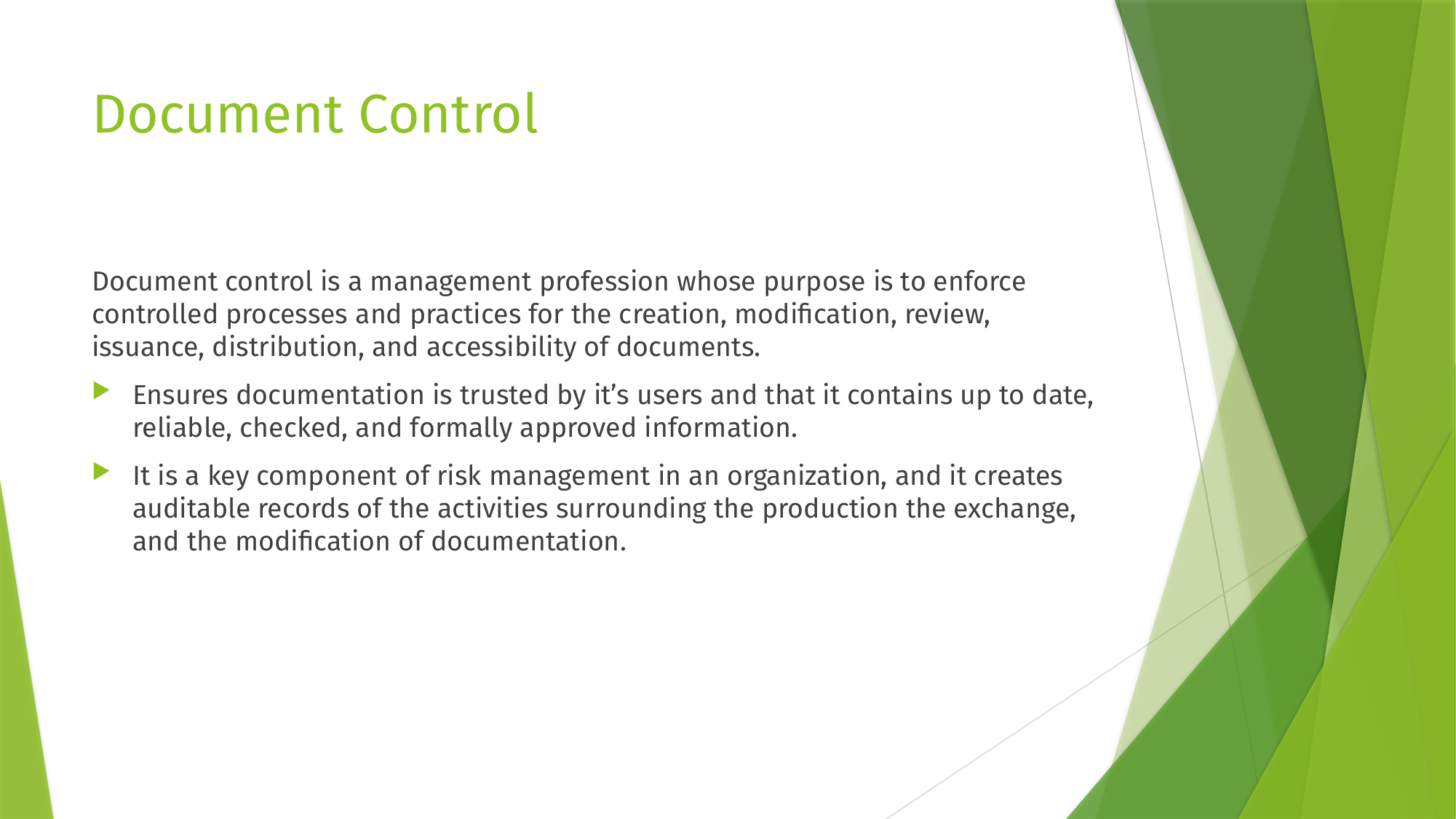

# Document Control
Document control is a management profession whose purpose is to enforce controlled processes and practices for the creation, modification, review, issuance, distribution, and accessibility of documents.
Ensures documentation is trusted by it’s users and that it contains up to date, reliable, checked, and formally approved information.
It is a key component of risk management in an organization, and it creates auditable records of the activities surrounding the production the exchange, and the modification of documentation.